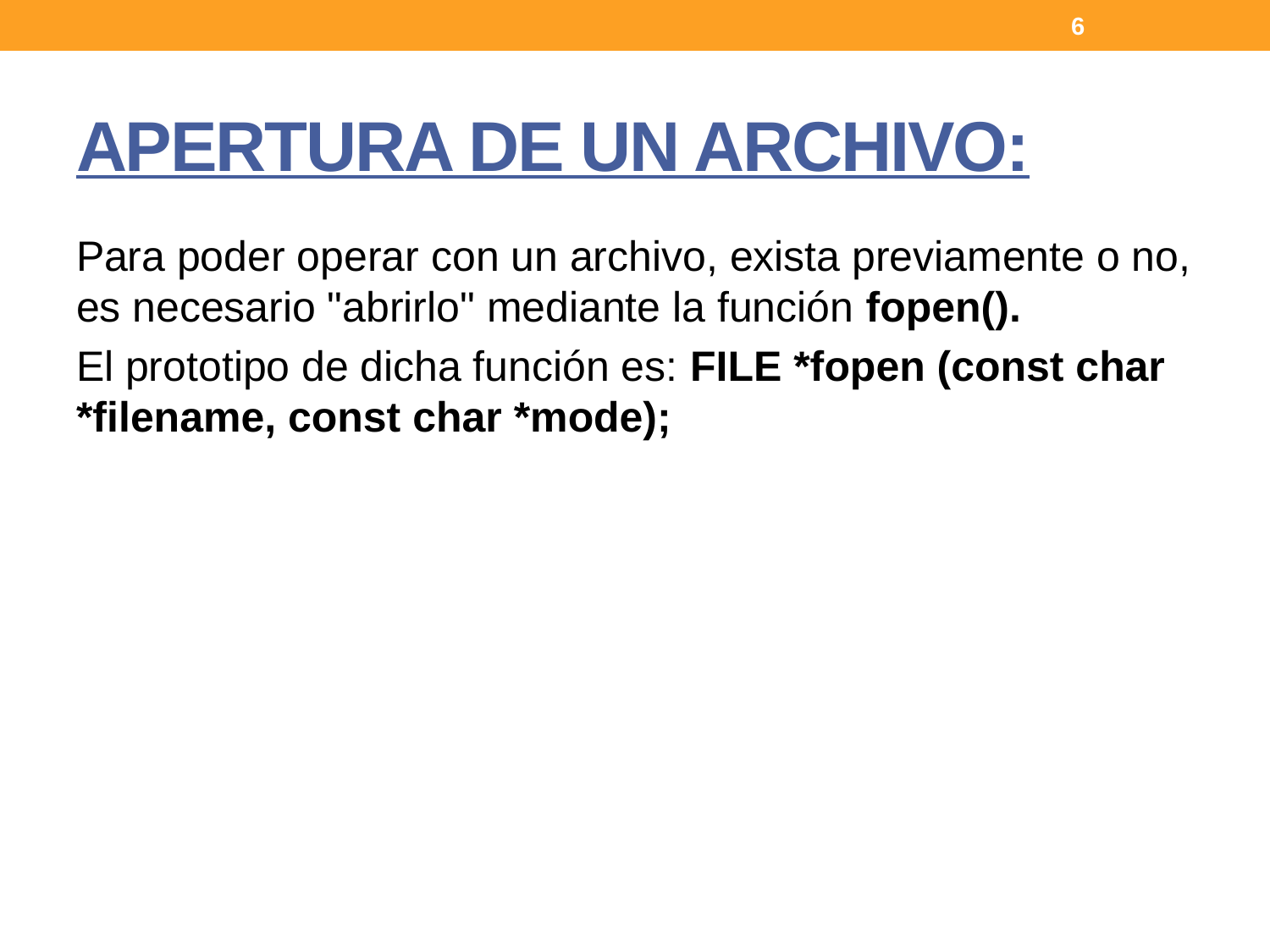

6
# APERTURA DE UN ARCHIVO:
Para poder operar con un archivo, exista previamente o no, es necesario "abrirlo" mediante la función fopen().
El prototipo de dicha función es: FILE *fopen (const char *filename, const char *mode);